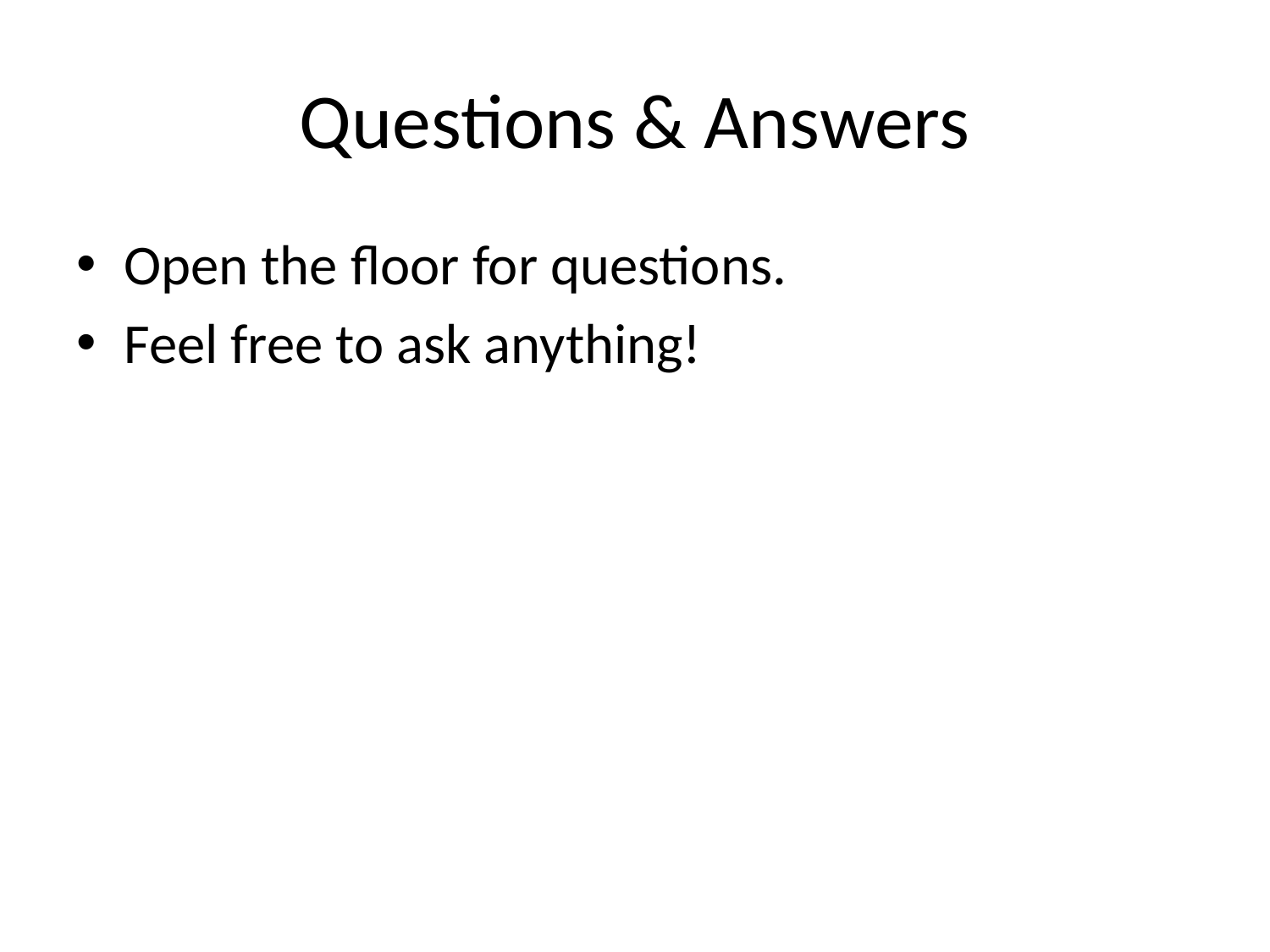

# Questions & Answers
Open the floor for questions.
Feel free to ask anything!